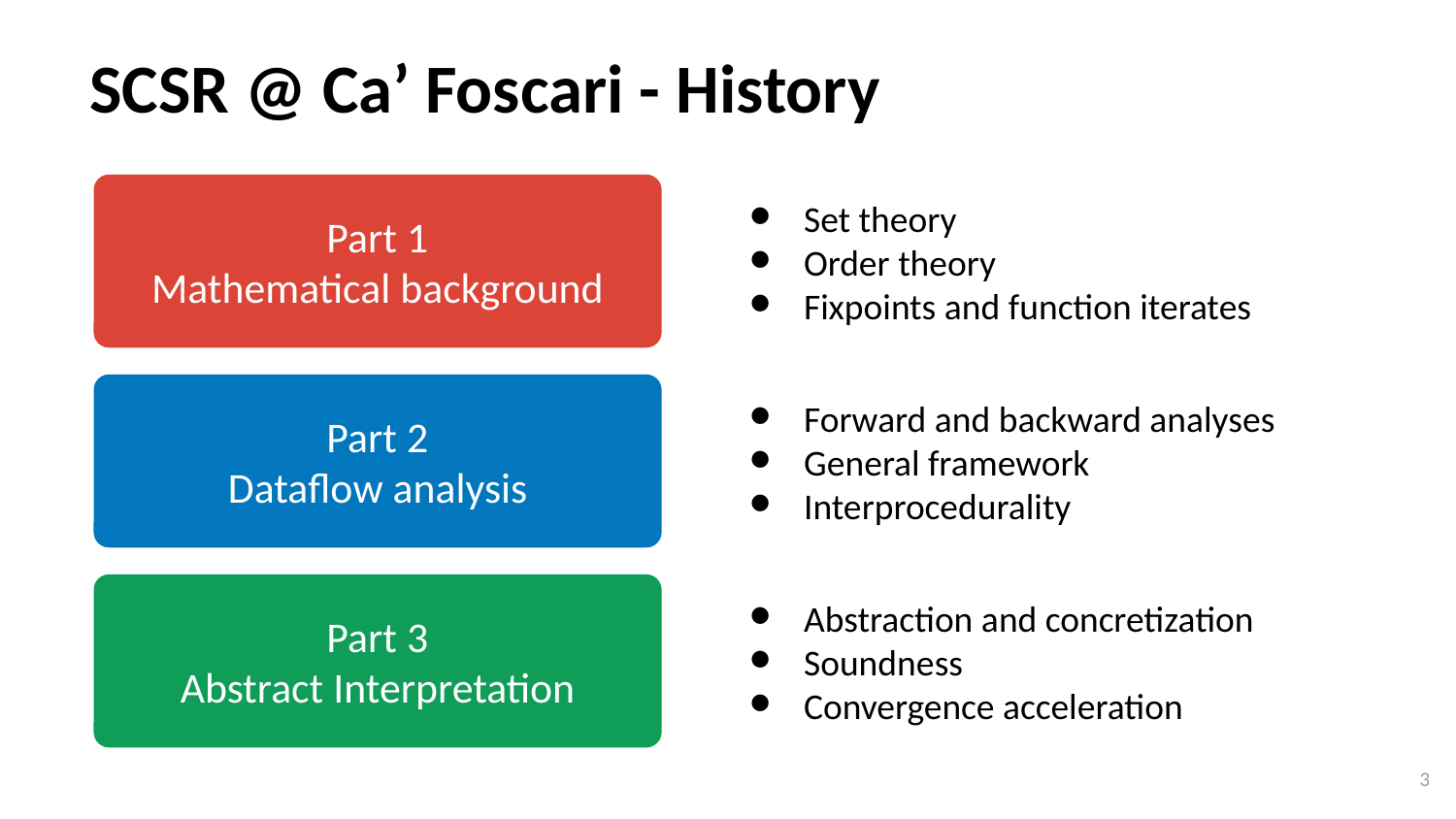

# SCSR @ Ca’ Foscari - History
Part 1
Mathematical background
Set theory
Order theory
Fixpoints and function iterates
Part 2
Dataflow analysis
Forward and backward analyses
General framework
Interprocedurality
Part 3
Abstract Interpretation
Abstraction and concretization
Soundness
Convergence acceleration
3